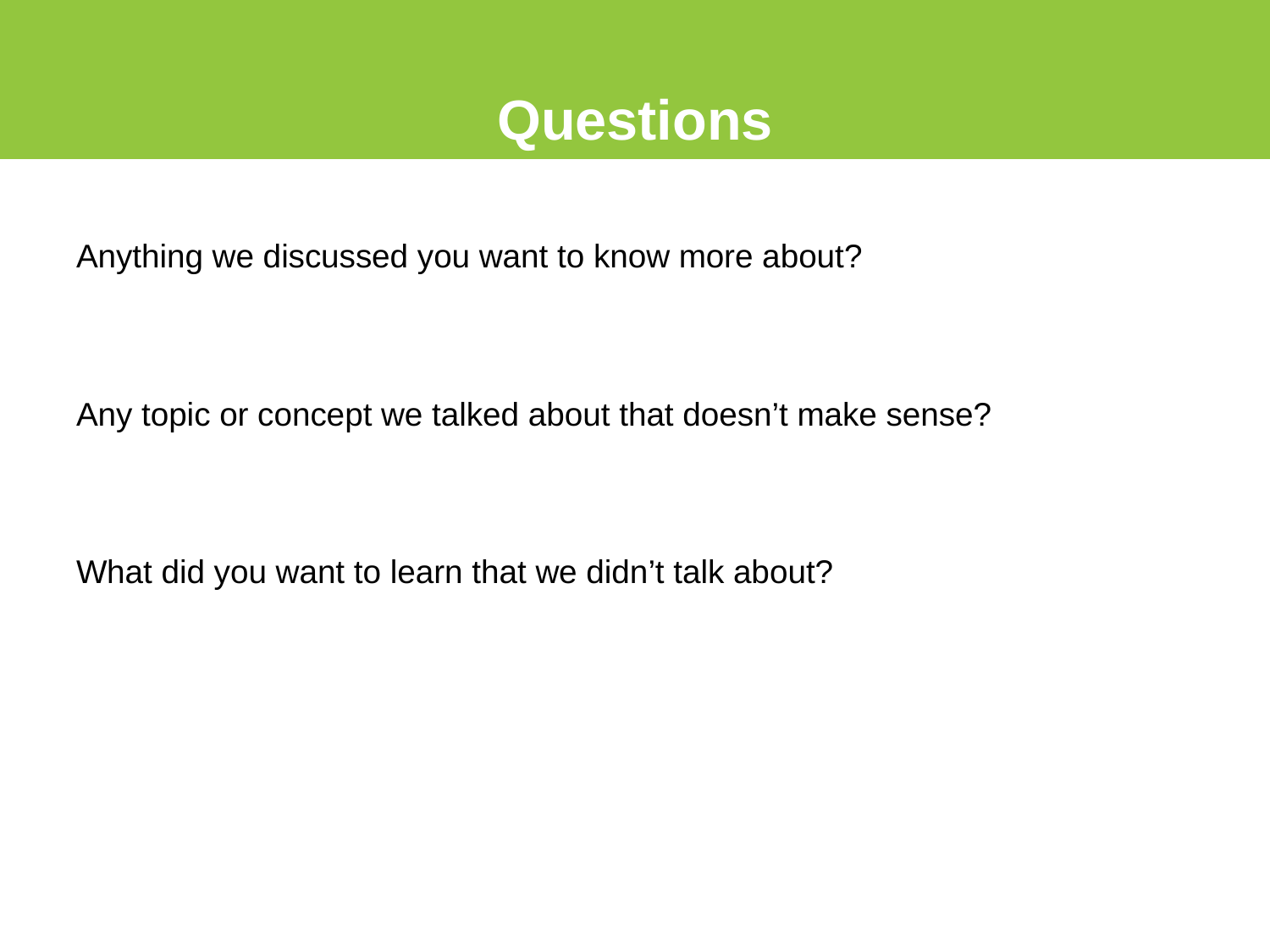

# Questions
Anything we discussed you want to know more about?

Any topic or concept we talked about that doesn’t make sense?

What did you want to learn that we didn’t talk about?